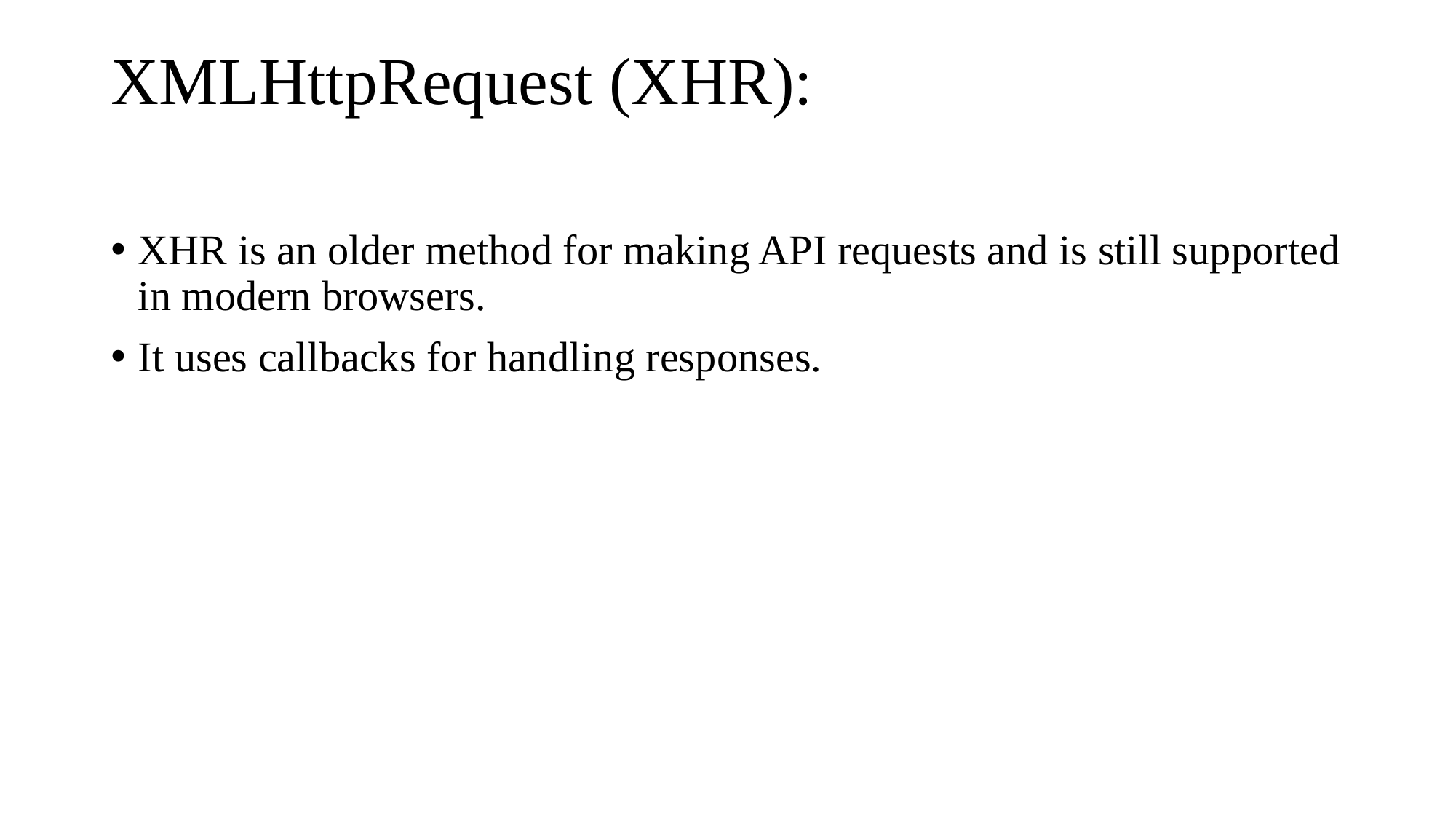

# XMLHttpRequest (XHR):

XHR is an older method for making API requests and is still supported in modern browsers.
It uses callbacks for handling responses.